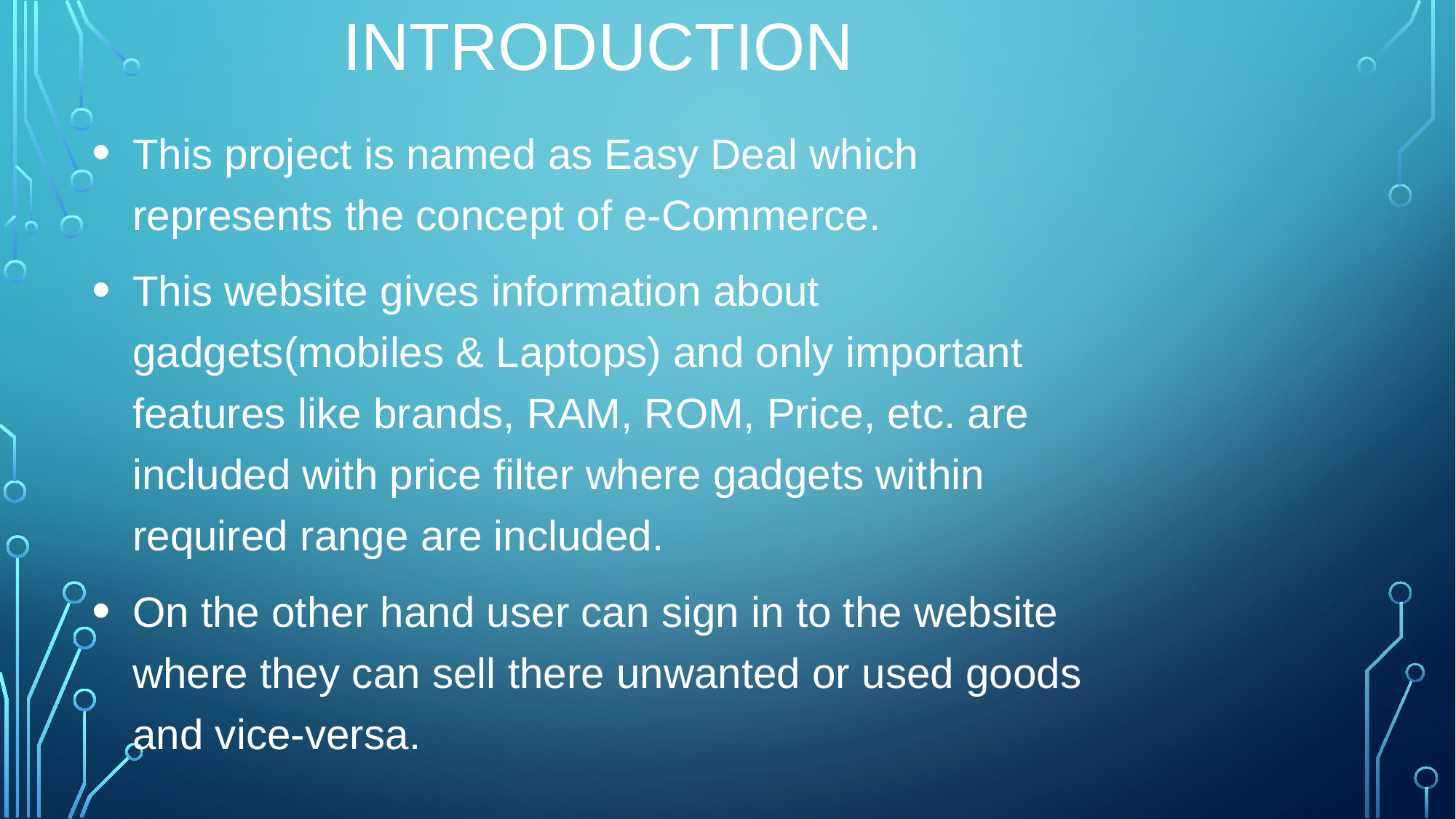

# INTRODUCTION
This project is named as Easy Deal which represents the concept of e-Commerce.
This website gives information about gadgets(mobiles & Laptops) and only important features like brands, RAM, ROM, Price, etc. are included with price filter where gadgets within required range are included.
On the other hand user can sign in to the website where they can sell there unwanted or used goods and vice-versa.